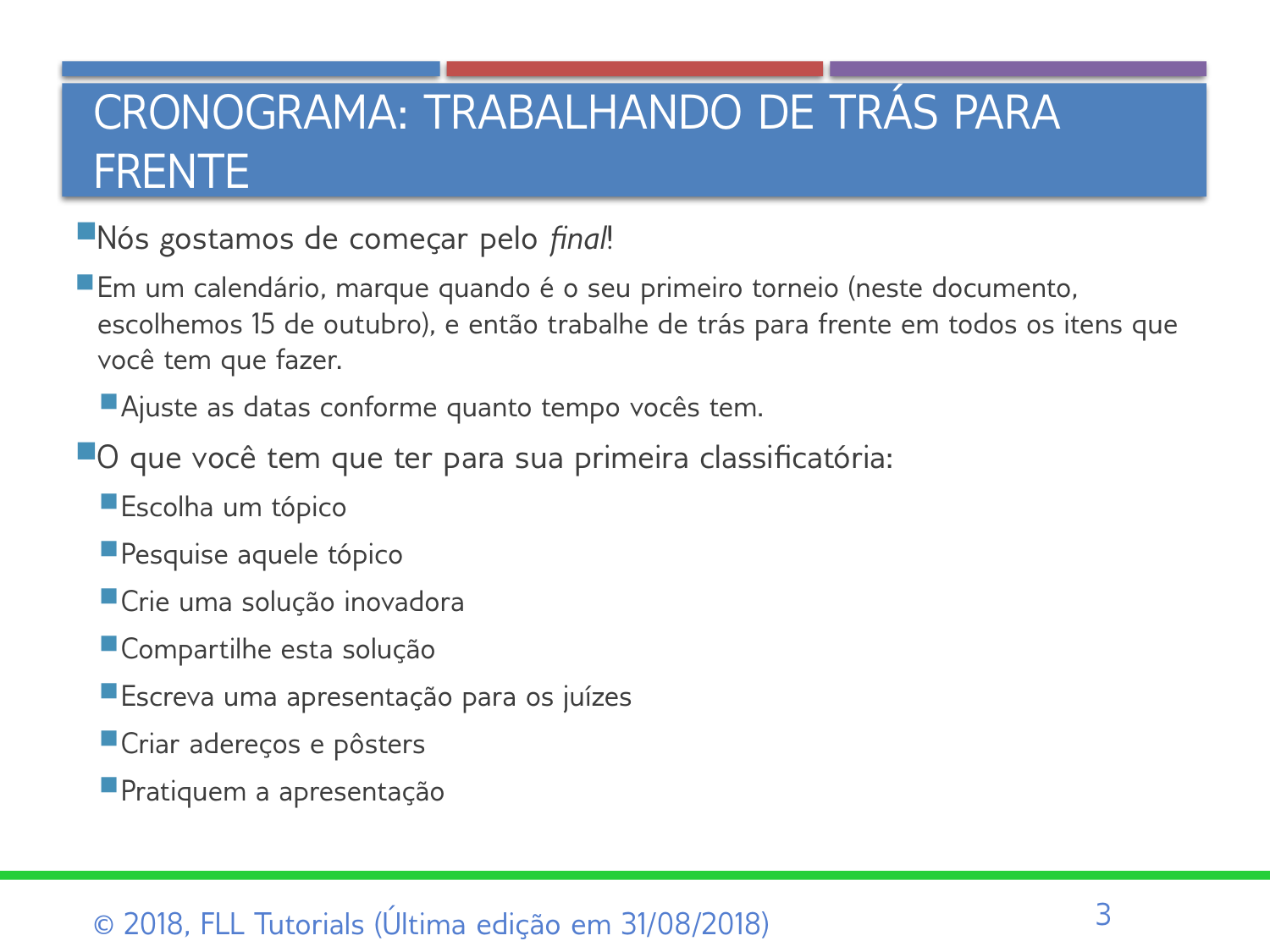

cronograma: trabalhando de trás para frente
Nós gostamos de começar pelo final!
Em um calendário, marque quando é o seu primeiro torneio (neste documento, escolhemos 15 de outubro), e então trabalhe de trás para frente em todos os itens que você tem que fazer.
Ajuste as datas conforme quanto tempo vocês tem.
O que você tem que ter para sua primeira classificatória:
Escolha um tópico
Pesquise aquele tópico
Crie uma solução inovadora
Compartilhe esta solução
Escreva uma apresentação para os juízes
Criar adereços e pôsters
Pratiquem a apresentação
3
© 2018, FLL Tutorials (Última edição em 31/08/2018)